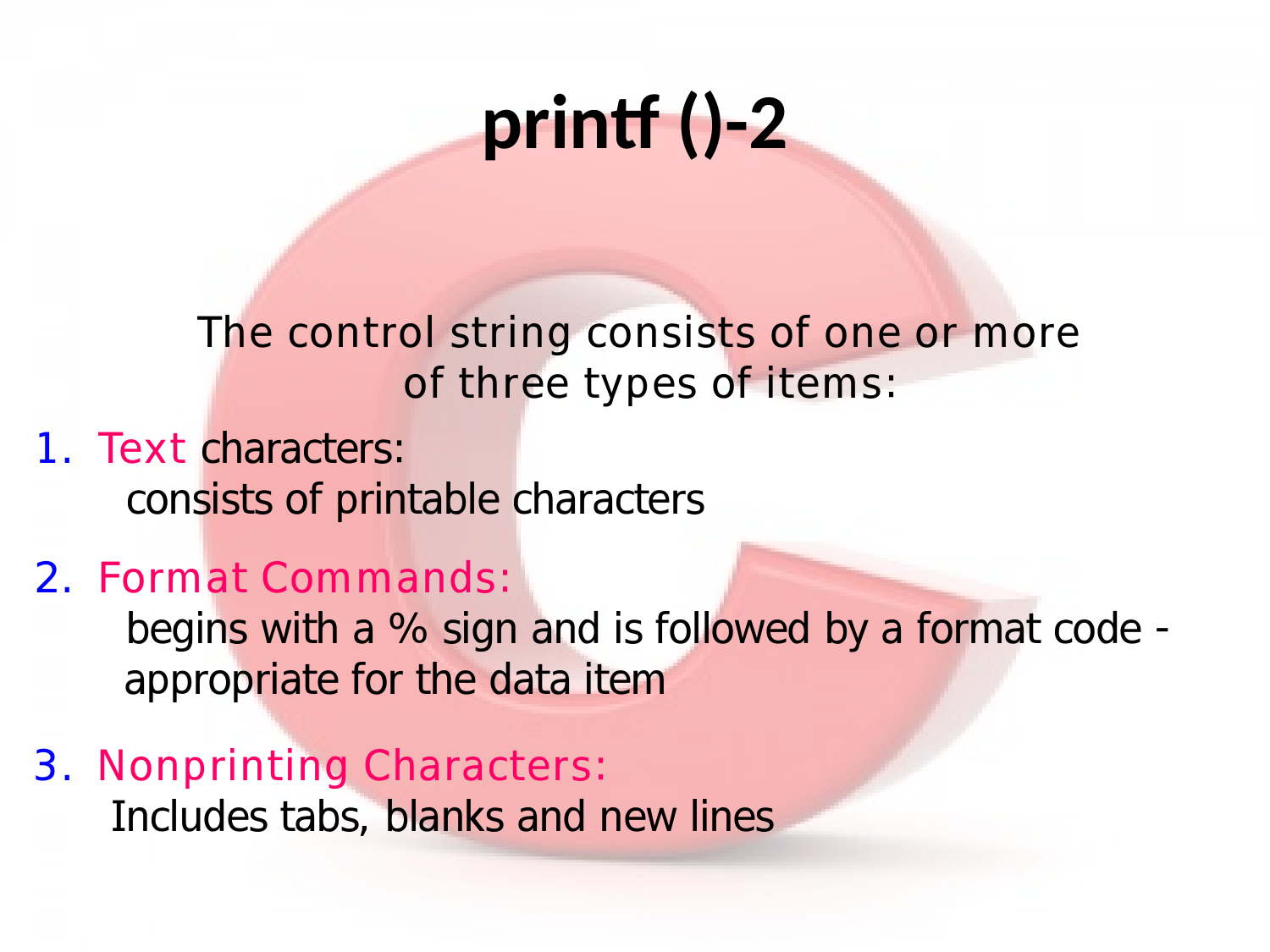

# printf ()-2
The control string consists of one or more
   of three types of items:
Text characters:
       consists of printable characters
Format Commands:
       begins with a % sign and is followed by a format code -
  appropriate for the data item
Nonprinting Characters:
       Includes tabs, blanks and new lines